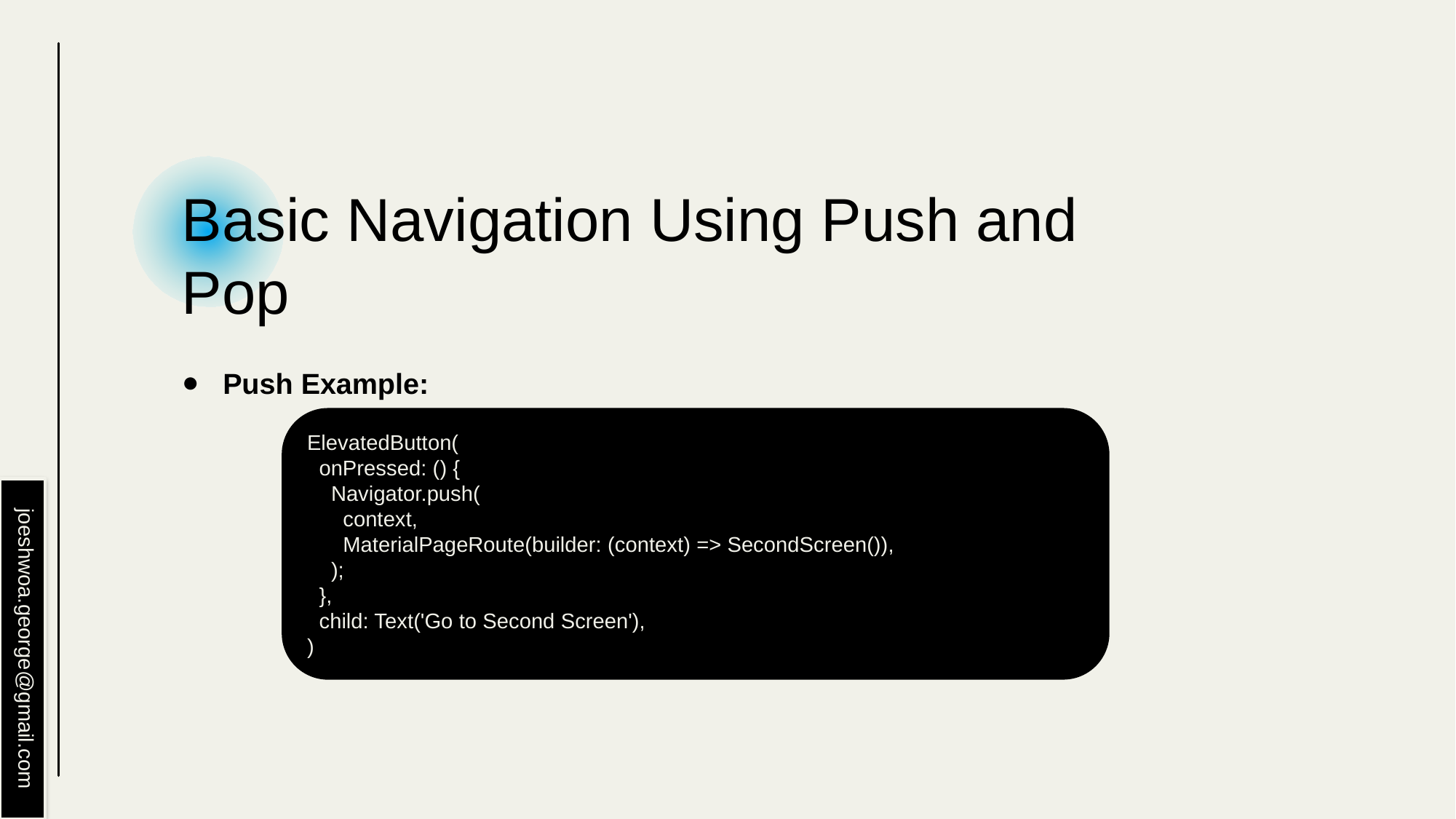

# Basic Navigation Using Push and Pop
Push Example:
ElevatedButton(
  onPressed: () {
    Navigator.push(
      context,
      MaterialPageRoute(builder: (context) => SecondScreen()),
    );
  },
  child: Text('Go to Second Screen'),
)
joeshwoa.george@gmail.com